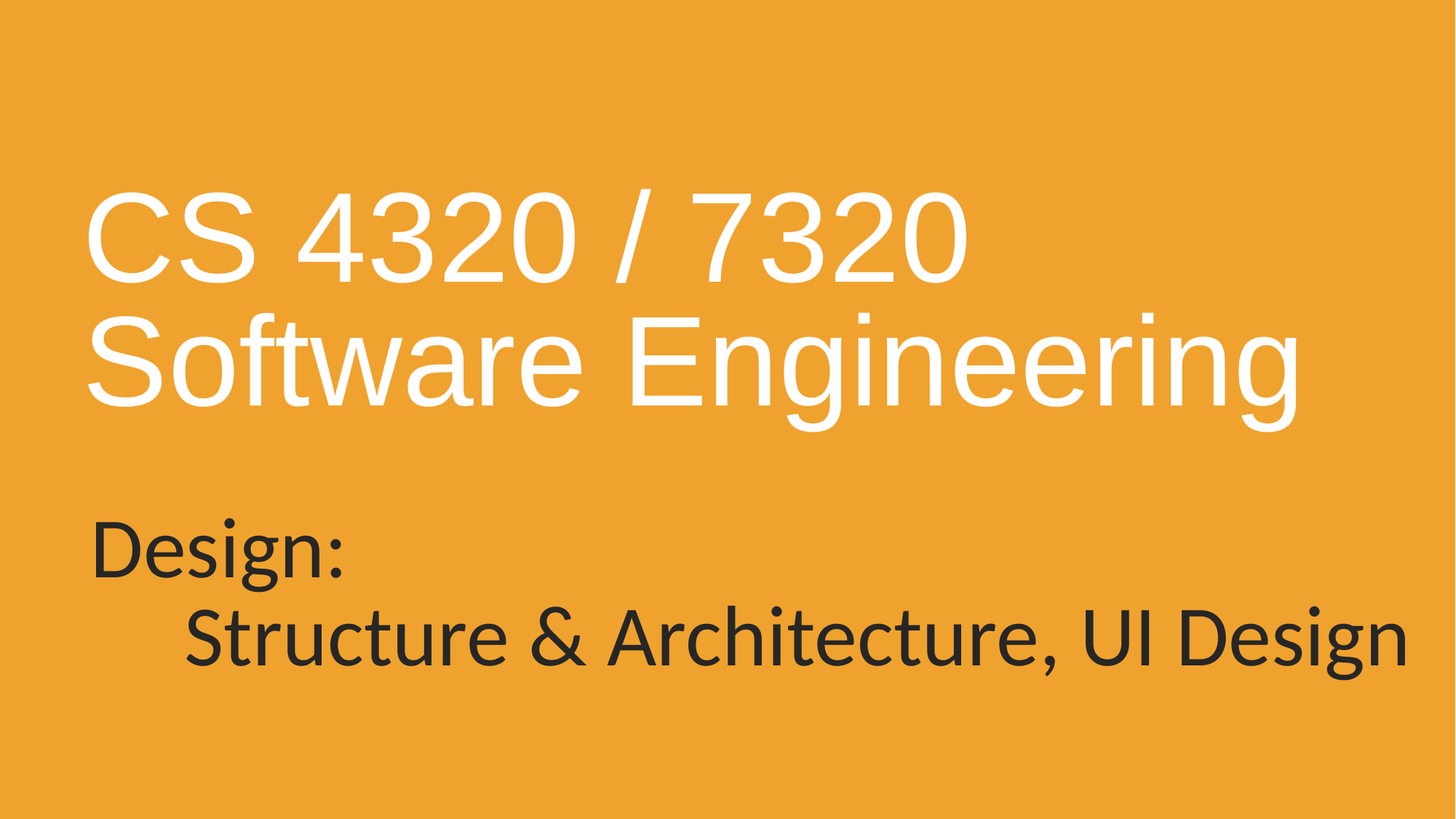

# CS 4320 / 7320
Software Engineering
Design:
	Structure & Architecture, UI Design